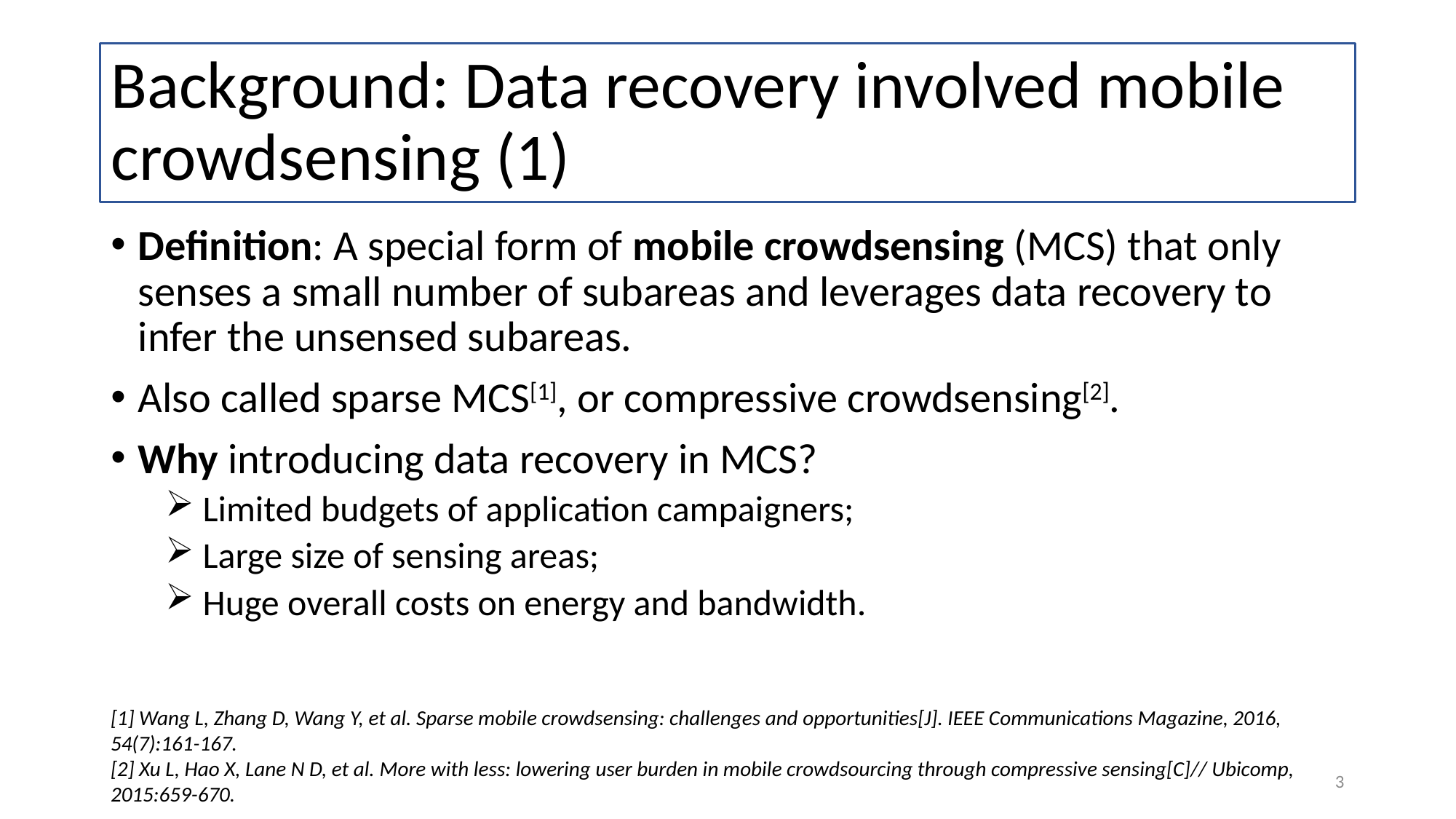

# Background: Data recovery involved mobile crowdsensing (1)
Definition: A special form of mobile crowdsensing (MCS) that only senses a small number of subareas and leverages data recovery to infer the unsensed subareas.
Also called sparse MCS[1], or compressive crowdsensing[2].
Why introducing data recovery in MCS?
 Limited budgets of application campaigners;
 Large size of sensing areas;
 Huge overall costs on energy and bandwidth.

[1] Wang L, Zhang D, Wang Y, et al. Sparse mobile crowdsensing: challenges and opportunities[J]. IEEE Communications Magazine, 2016, 54(7):161-167.
[2] Xu L, Hao X, Lane N D, et al. More with less: lowering user burden in mobile crowdsourcing through compressive sensing[C]// Ubicomp, 2015:659-670.
3